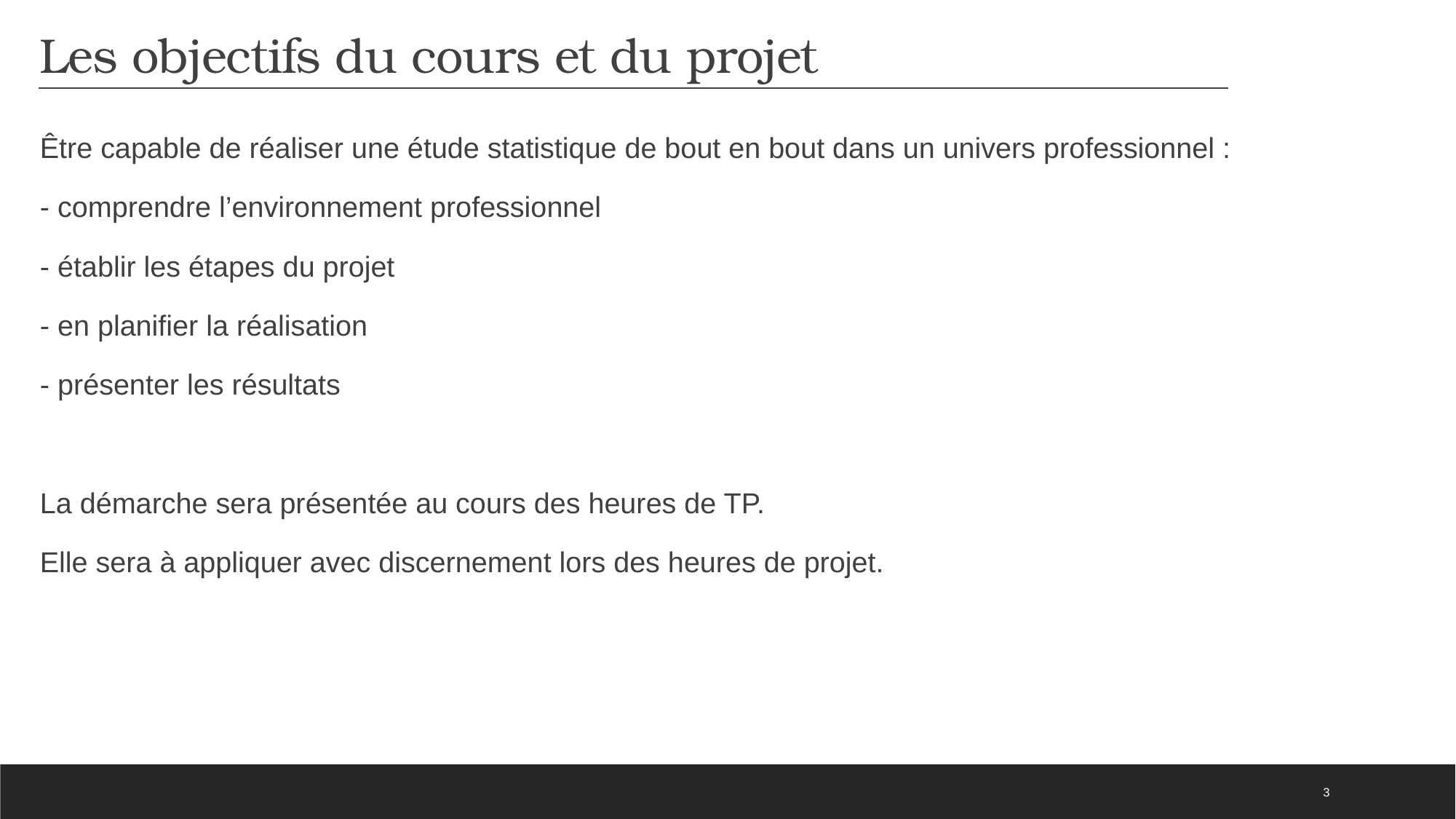

# Les objectifs du cours et du projet
Être capable de réaliser une étude statistique de bout en bout dans un univers professionnel :
- comprendre l’environnement professionnel
- établir les étapes du projet
- en planifier la réalisation
- présenter les résultats

La démarche sera présentée au cours des heures de TP.
Elle sera à appliquer avec discernement lors des heures de projet.
3